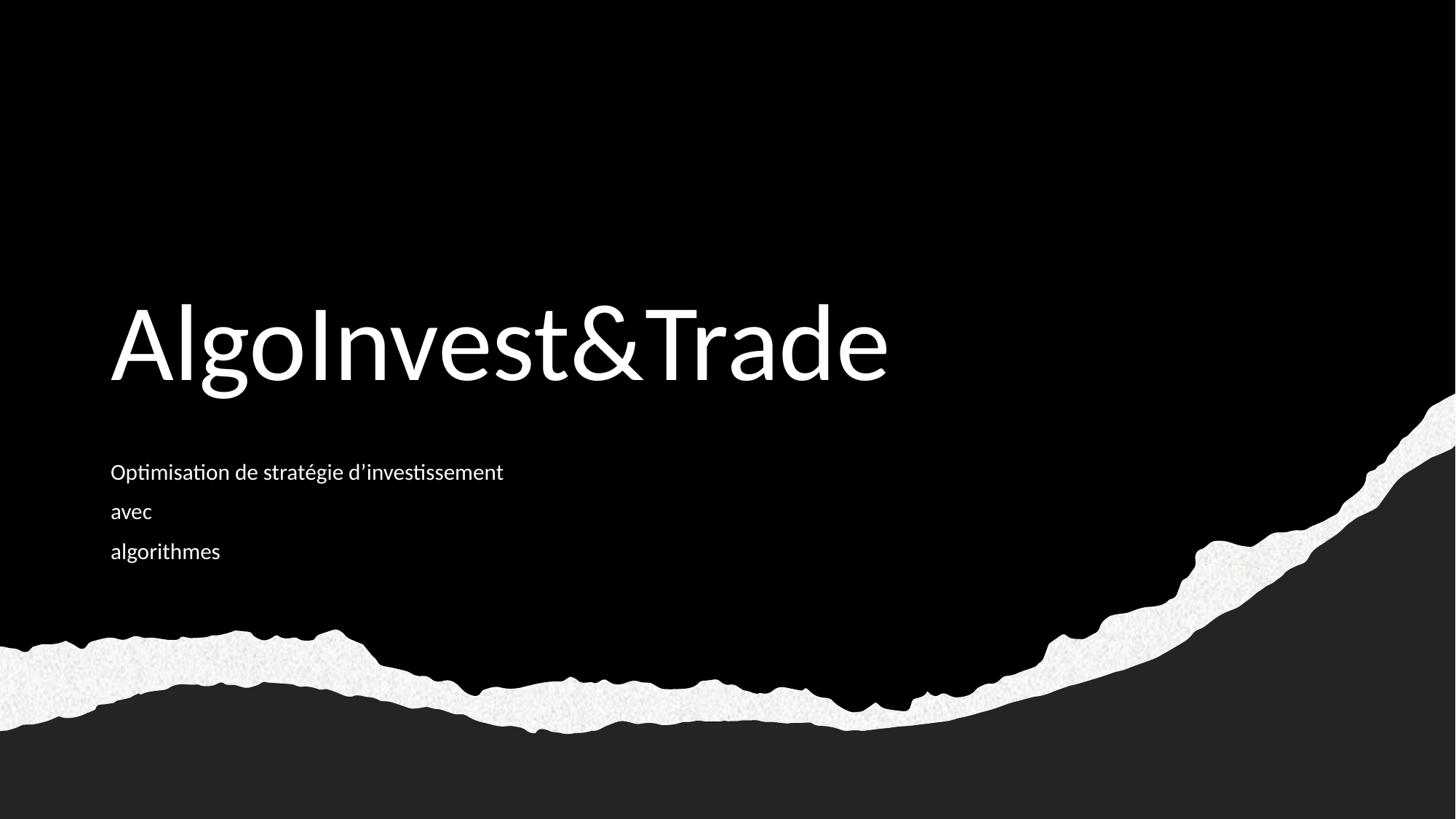

# AlgoInvest&Trade

Optimisation de stratégie d’investissement
avec
algorithmes